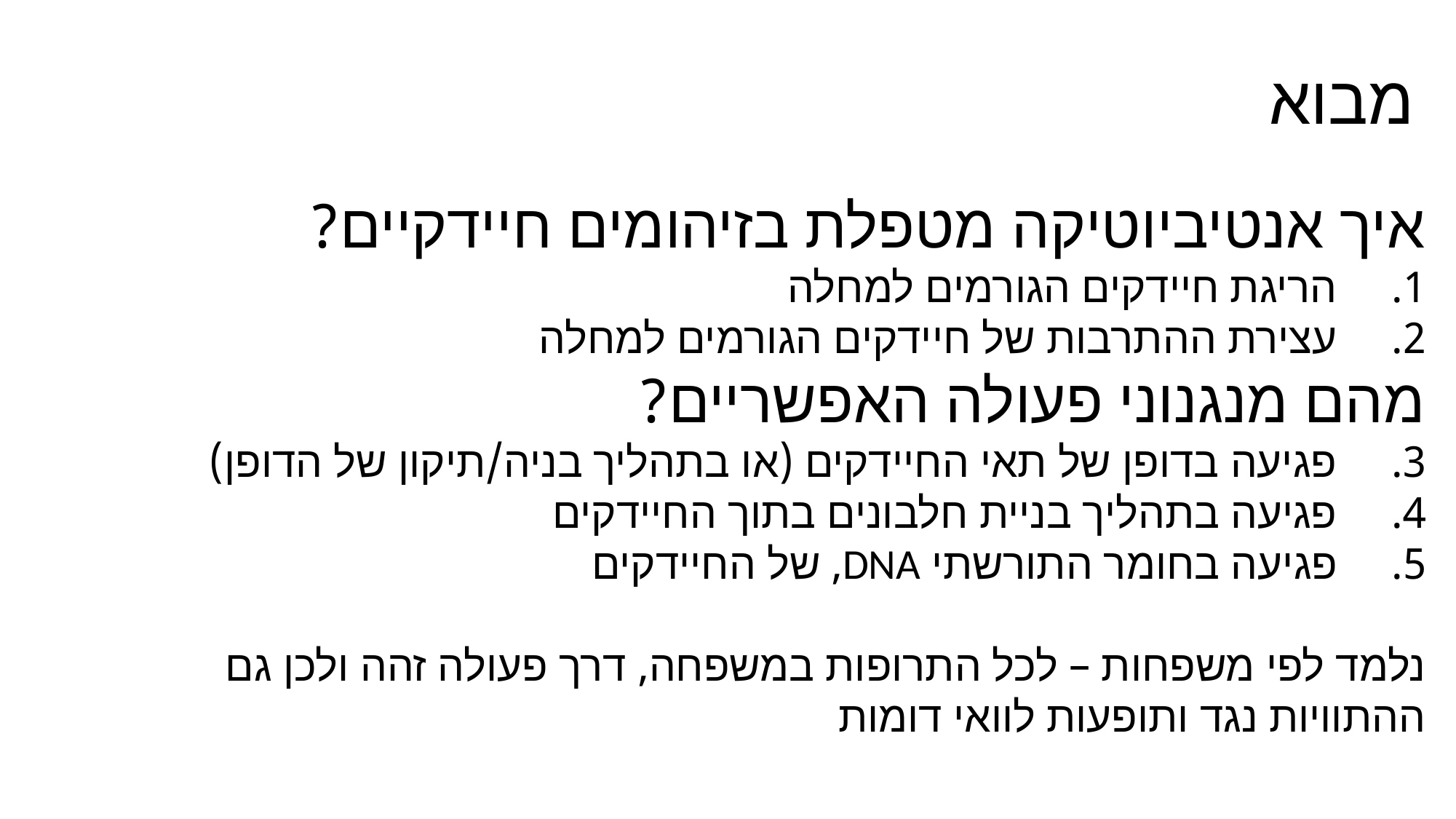

# מבוא
איך אנטיביוטיקה מטפלת בזיהומים חיידקיים?
הריגת חיידקים הגורמים למחלה
עצירת ההתרבות של חיידקים הגורמים למחלה
מהם מנגנוני פעולה האפשריים?
פגיעה בדופן של תאי החיידקים (או בתהליך בניה/תיקון של הדופן)
פגיעה בתהליך בניית חלבונים בתוך החיידקים
פגיעה בחומר התורשתי DNA, של החיידקים

נלמד לפי משפחות – לכל התרופות במשפחה, דרך פעולה זהה ולכן גם ההתוויות נגד ותופעות לוואי דומות